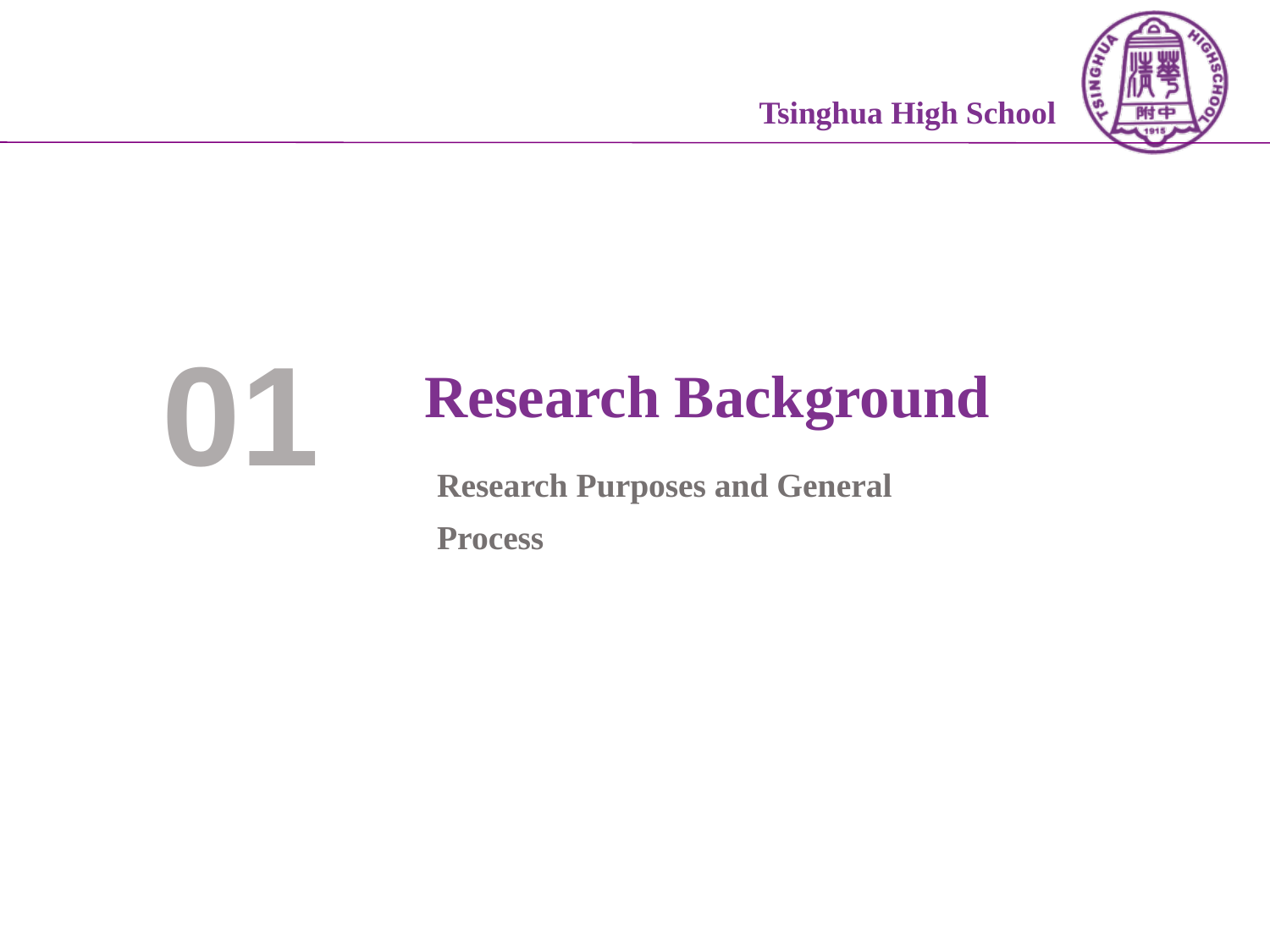

Tsinghua High School
01
Research Background
Research Purposes and General Process